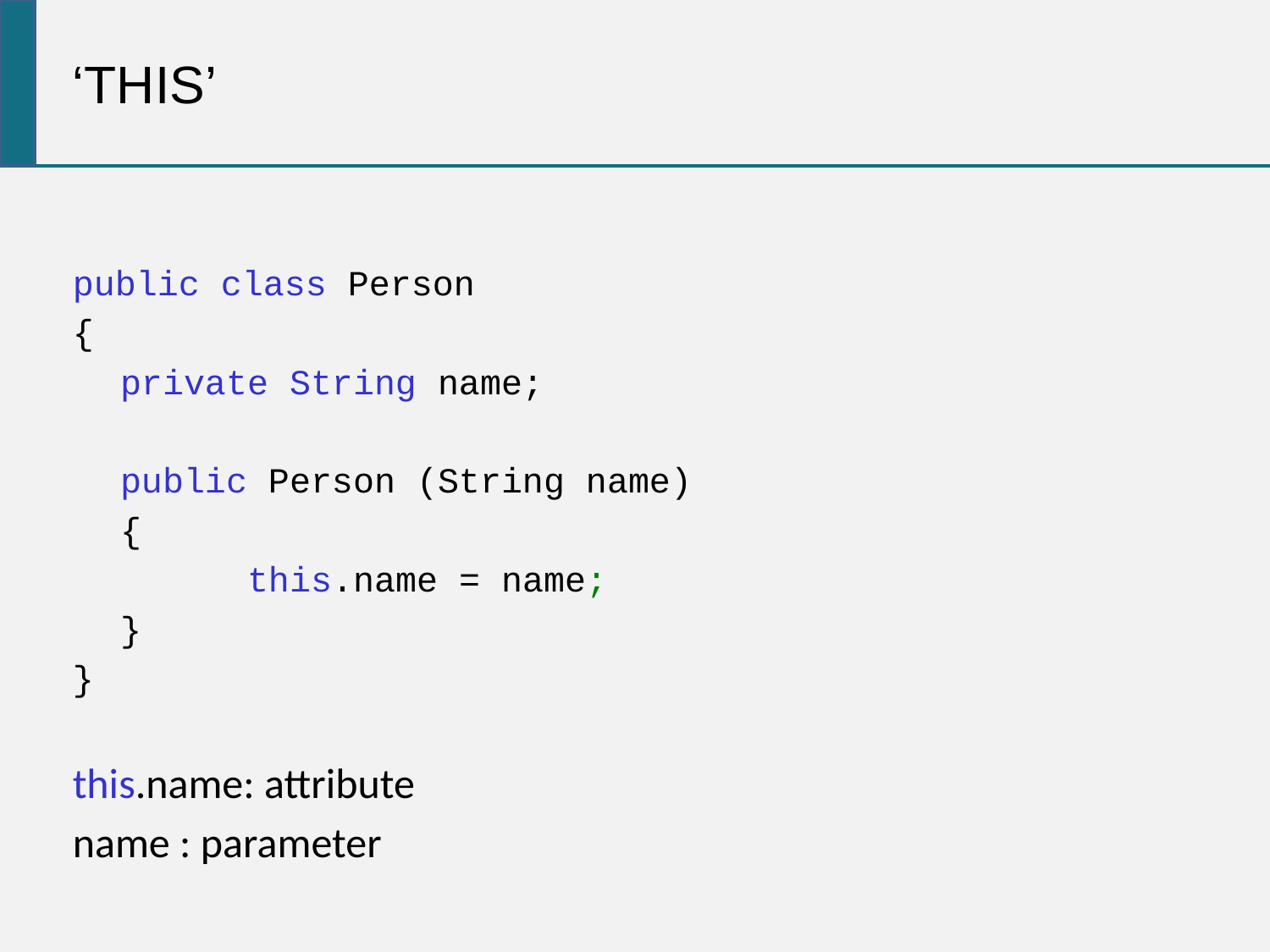

‘this’

public class Person
{
	private String name;

	public Person (String name)
	{
		this.name = name;
	}
}

this.name: attribute
name : parameter